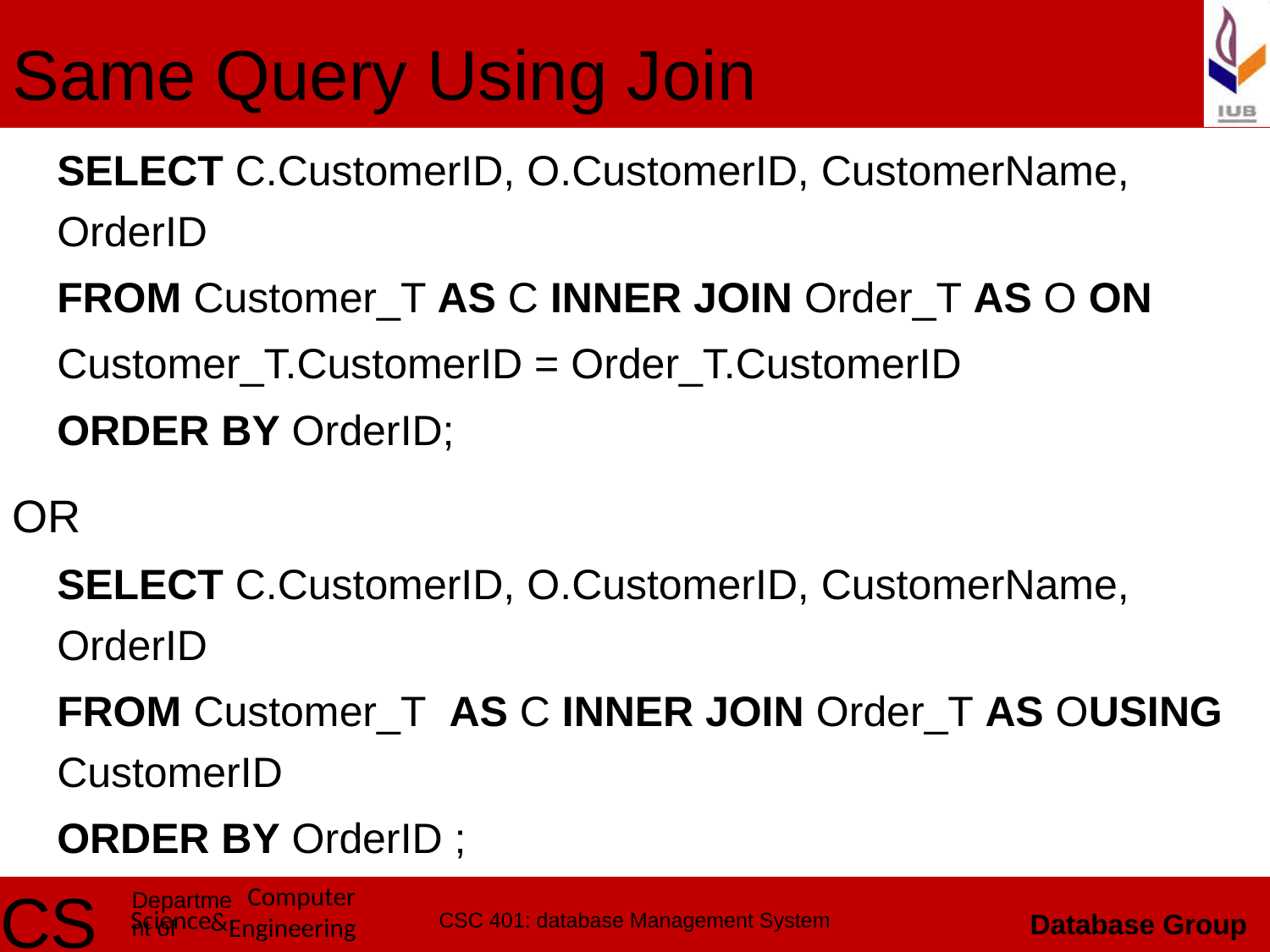

# Same Query Using Join
SELECT C.CustomerID, O.CustomerID, CustomerName, OrderID
FROM Customer_T AS C INNER JOIN Order_T AS O ON
Customer_T.CustomerID = Order_T.CustomerID
ORDER BY OrderID;
OR
SELECT C.CustomerID, O.CustomerID, CustomerName, OrderID
FROM Customer_T  AS C INNER JOIN Order_T AS OUSING CustomerID
ORDER BY OrderID ;

CSC 401: database Management System